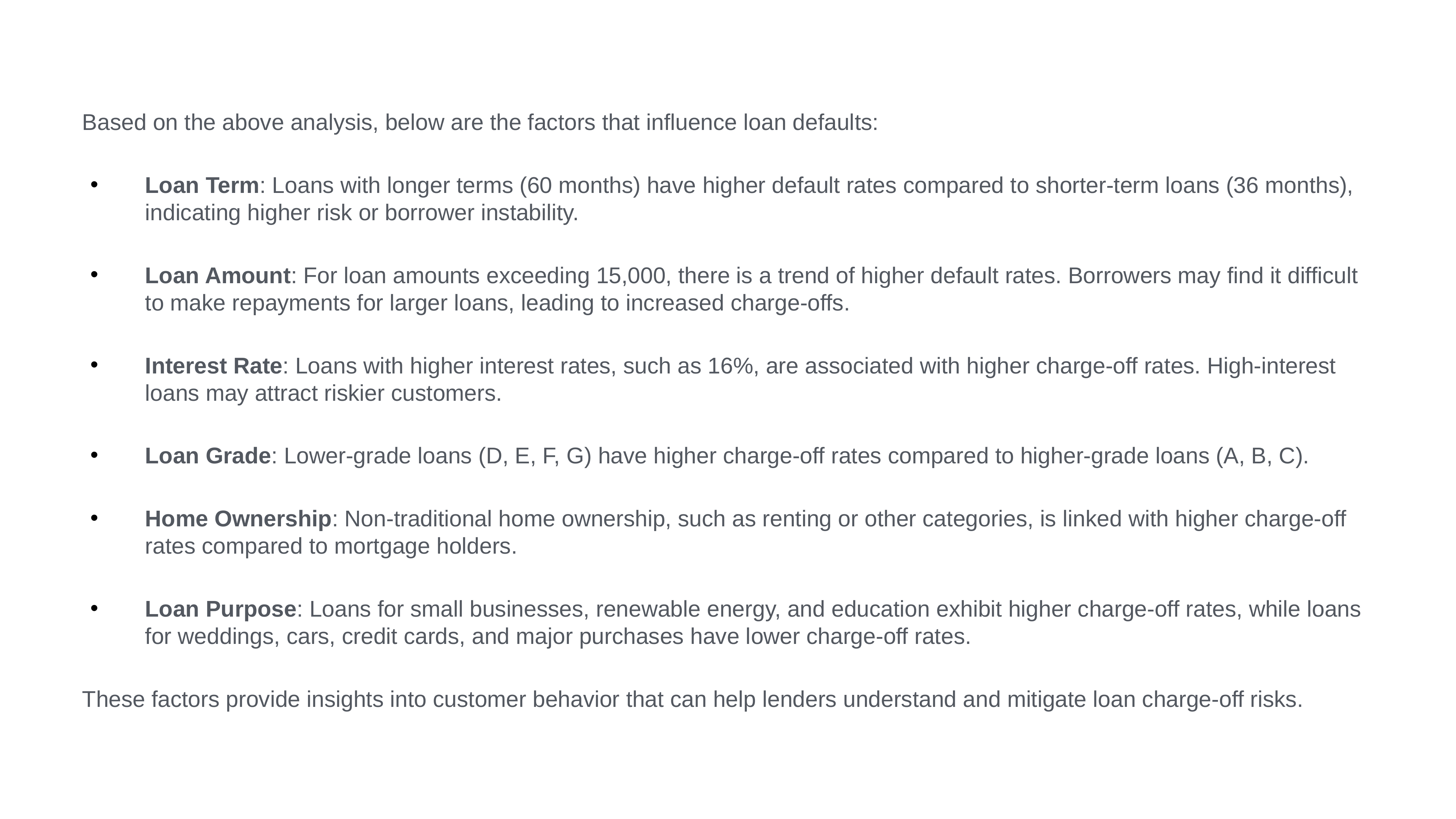

Based on the above analysis, below are the factors that influence loan defaults:
Loan Term: Loans with longer terms (60 months) have higher default rates compared to shorter-term loans (36 months), indicating higher risk or borrower instability.
Loan Amount: For loan amounts exceeding 15,000, there is a trend of higher default rates. Borrowers may find it difficult to make repayments for larger loans, leading to increased charge-offs.
Interest Rate: Loans with higher interest rates, such as 16%, are associated with higher charge-off rates. High-interest loans may attract riskier customers.
Loan Grade: Lower-grade loans (D, E, F, G) have higher charge-off rates compared to higher-grade loans (A, B, C).
Home Ownership: Non-traditional home ownership, such as renting or other categories, is linked with higher charge-off rates compared to mortgage holders.
Loan Purpose: Loans for small businesses, renewable energy, and education exhibit higher charge-off rates, while loans for weddings, cars, credit cards, and major purchases have lower charge-off rates.
These factors provide insights into customer behavior that can help lenders understand and mitigate loan charge-off risks.